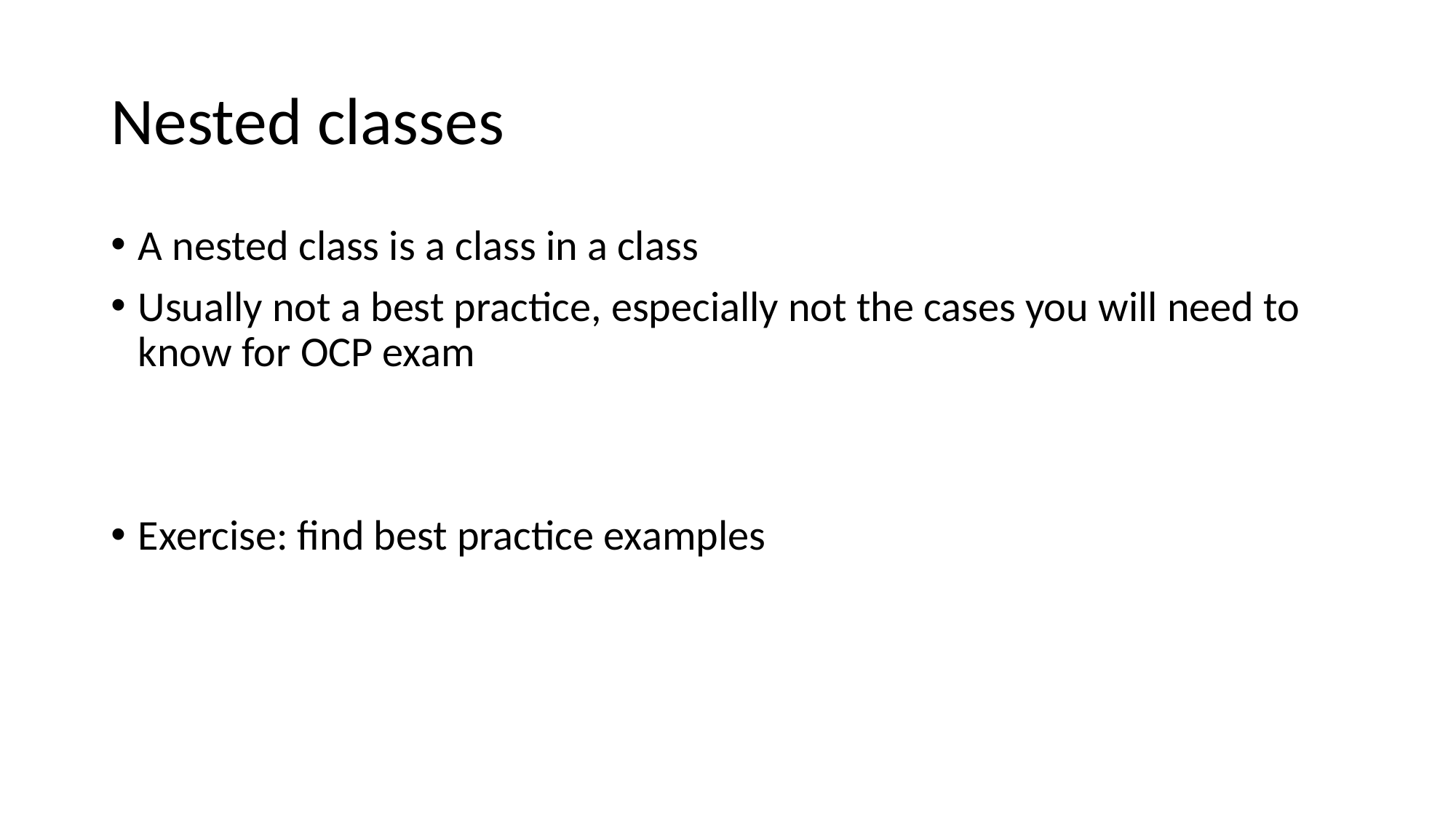

# Nested classes
A nested class is a class in a class
Usually not a best practice, especially not the cases you will need to know for OCP exam

Exercise: find best practice examples